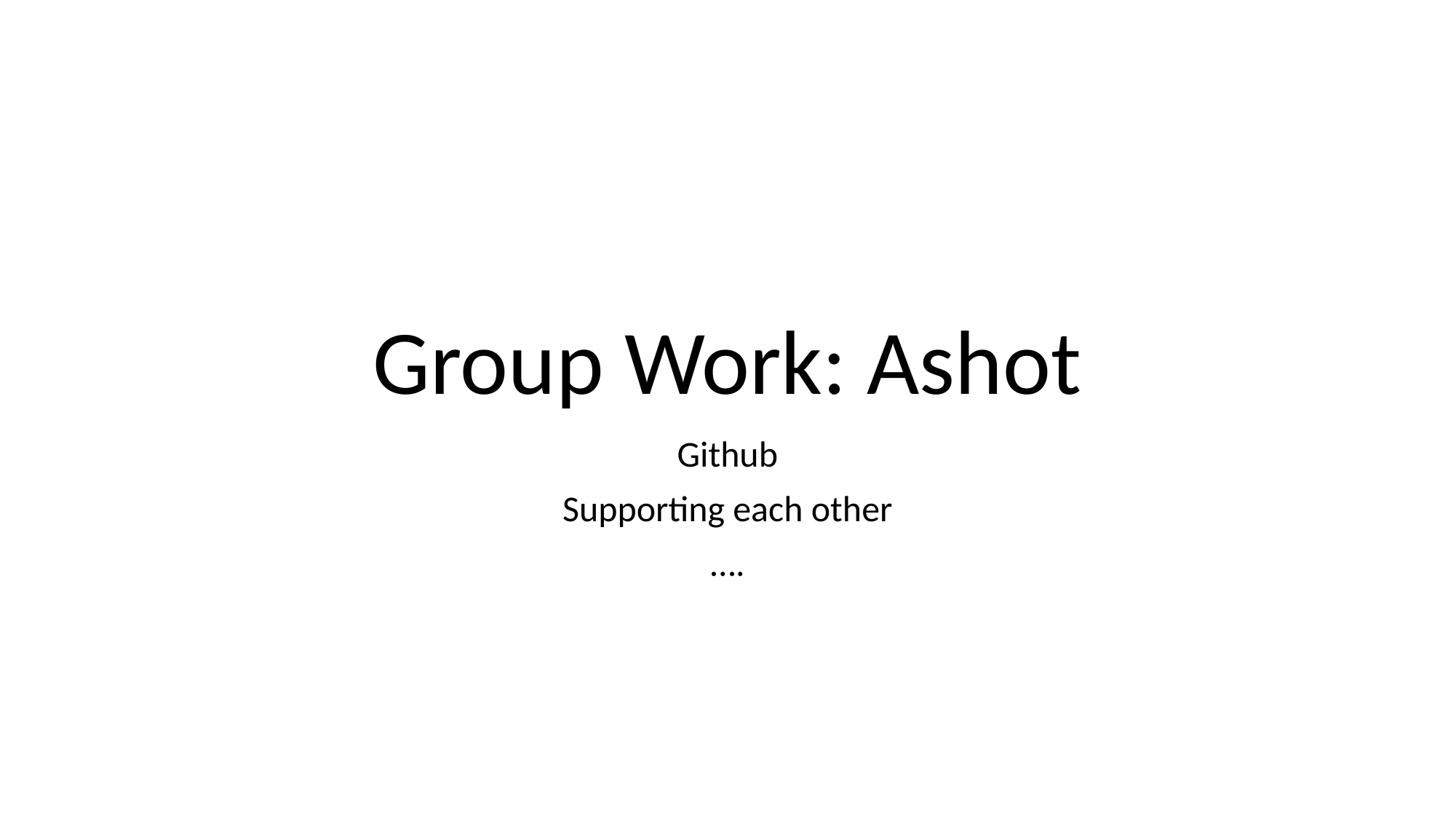

# Group Work: Ashot
Github
Supporting each other
….